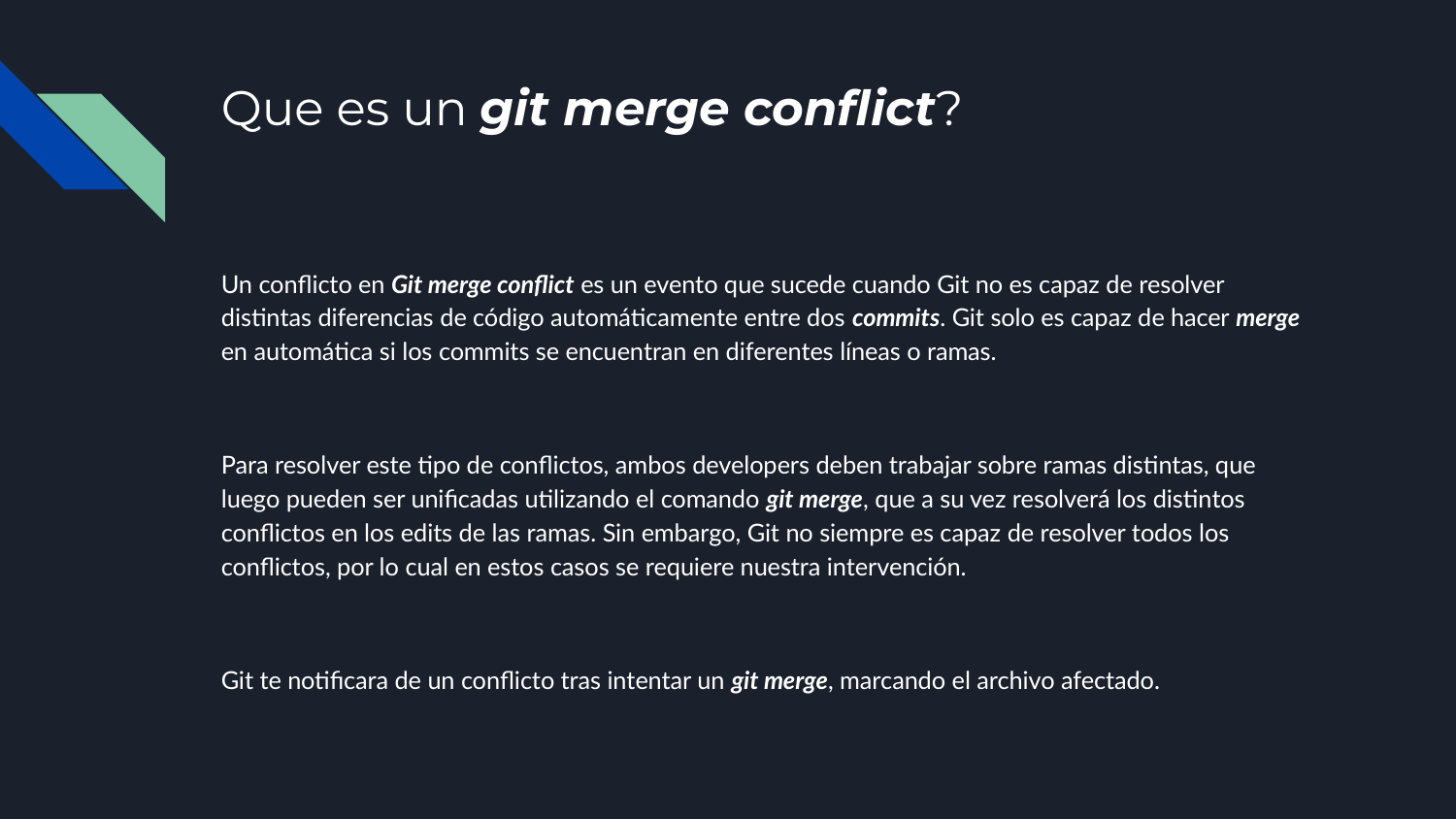

# Que es un git merge conflict?
Un conflicto en Git merge conflict es un evento que sucede cuando Git no es capaz de resolver distintas diferencias de código automáticamente entre dos commits. Git solo es capaz de hacer merge en automática si los commits se encuentran en diferentes líneas o ramas.

Para resolver este tipo de conflictos, ambos developers deben trabajar sobre ramas distintas, que luego pueden ser unificadas utilizando el comando git merge, que a su vez resolverá los distintos conflictos en los edits de las ramas. Sin embargo, Git no siempre es capaz de resolver todos los conflictos, por lo cual en estos casos se requiere nuestra intervención.

Git te notificara de un conflicto tras intentar un git merge, marcando el archivo afectado.